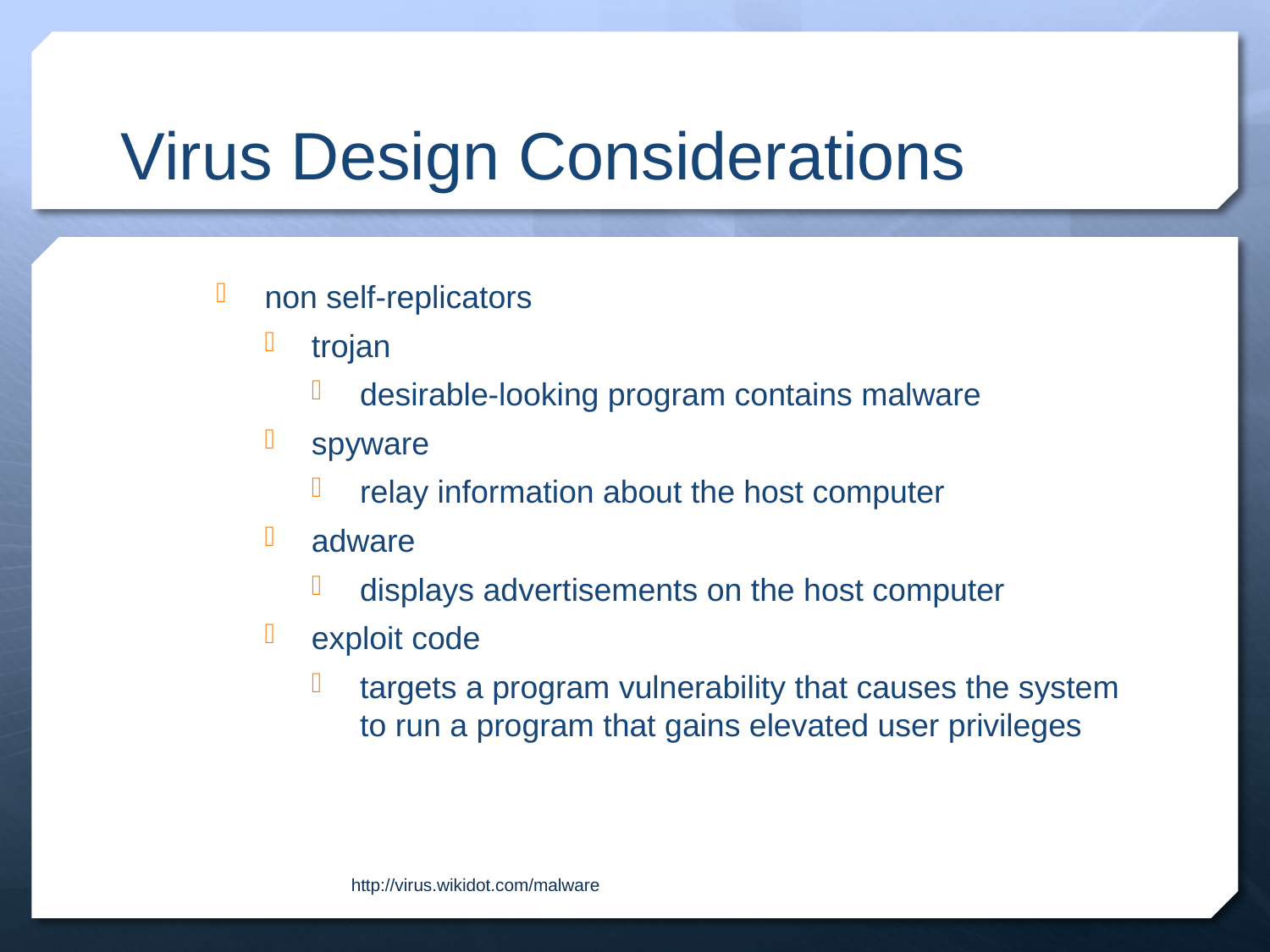

# Virus Design Considerations
non self-replicators
trojan
desirable-looking program contains malware
spyware
relay information about the host computer
adware
displays advertisements on the host computer
exploit code
targets a program vulnerability that causes the system to run a program that gains elevated user privileges

http://virus.wikidot.com/malware